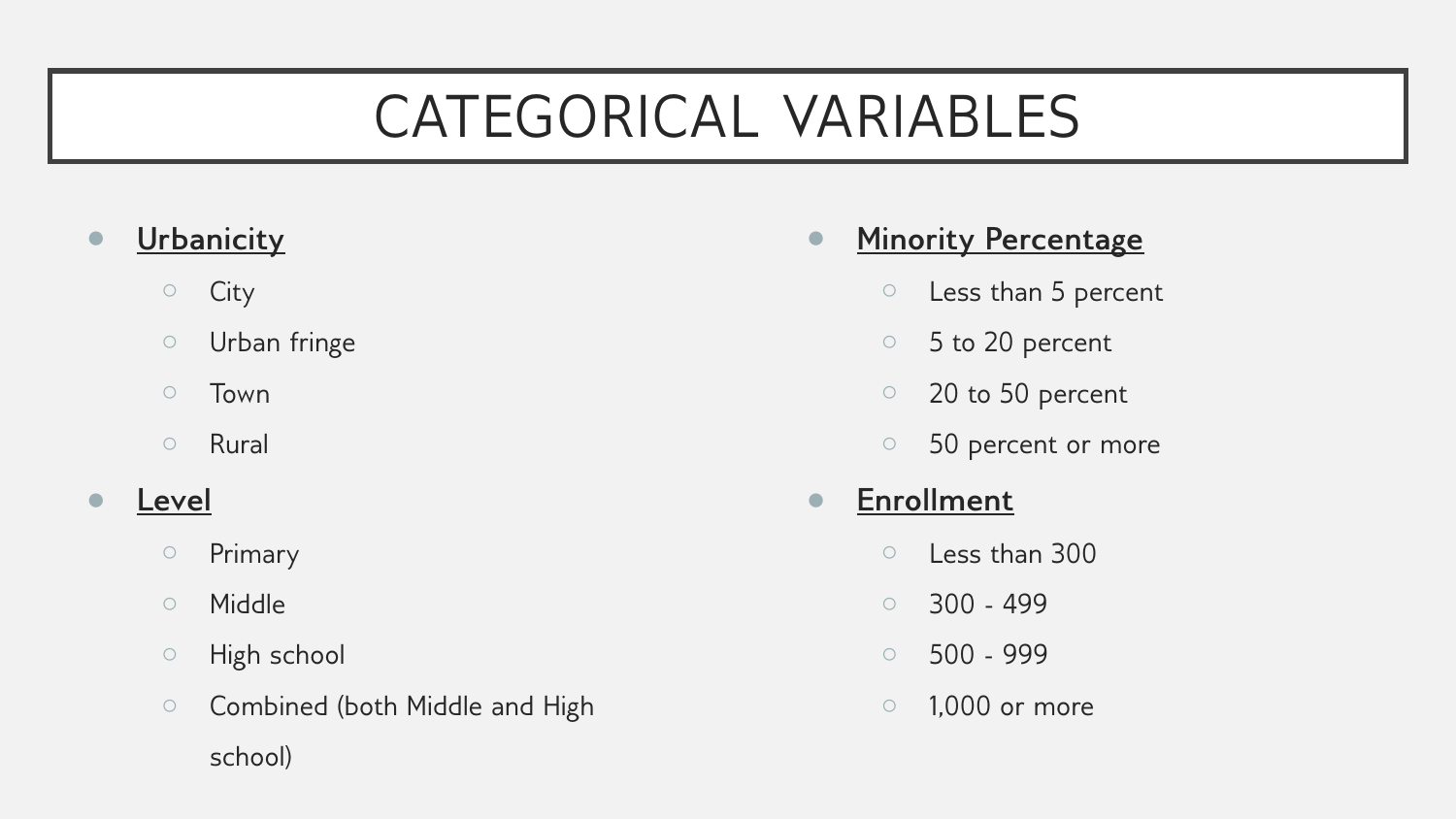

# Categorical Variables

Urbanicity
City
Urban fringe
Town
Rural
Level
Primary
Middle
High school
Combined (both Middle and High school)
Minority Percentage
Less than 5 percent
5 to 20 percent
20 to 50 percent
50 percent or more
Enrollment
Less than 300
300 - 499
500 - 999
1,000 or more